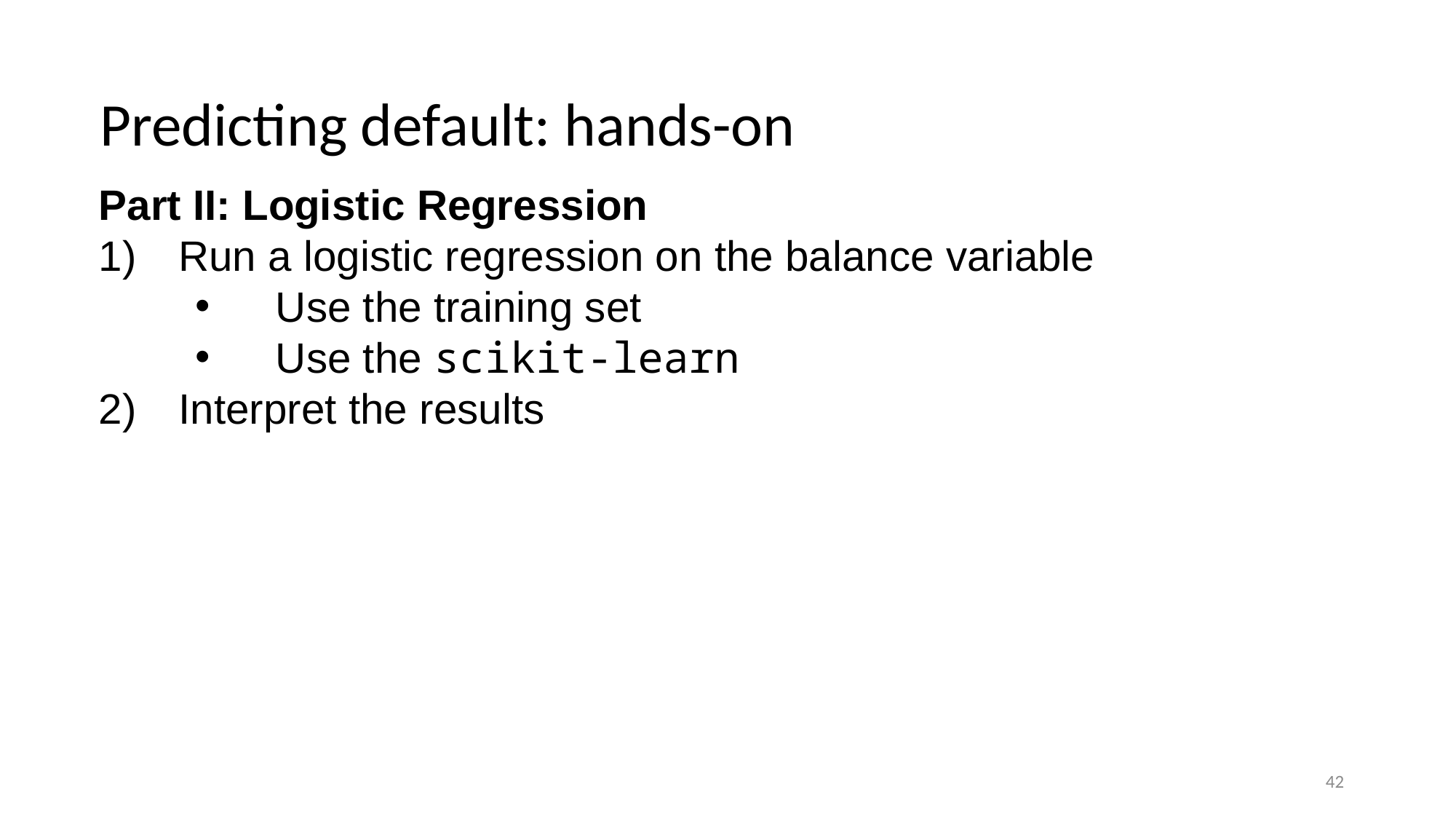

Predicting default: hands-on
Part II: Logistic Regression
Run a logistic regression on the balance variable
Use the training set
Use the scikit-learn
Interpret the results
42